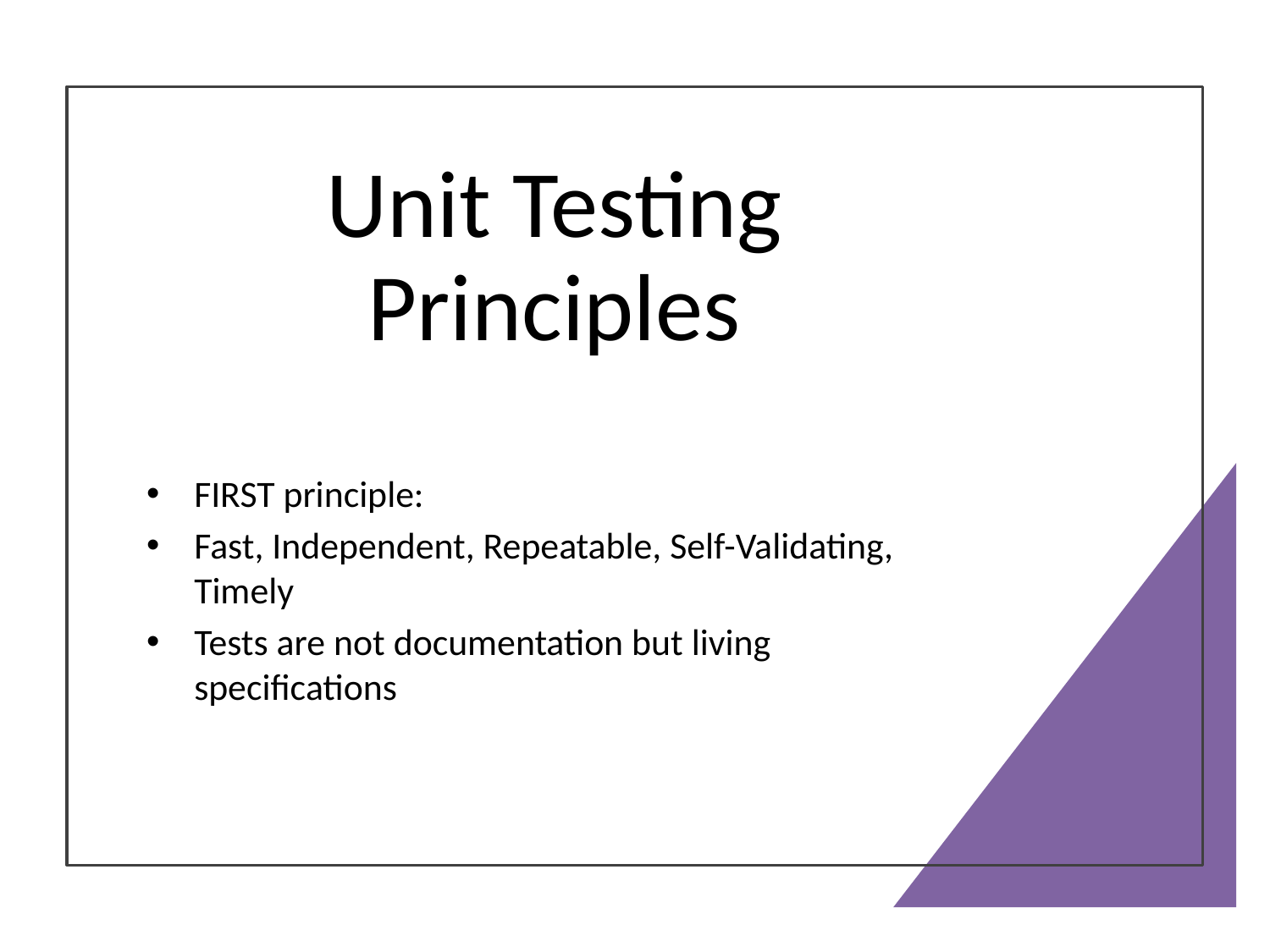

# Unit Testing Principles

FIRST principle:
Fast, Independent, Repeatable, Self-Validating, Timely
Tests are not documentation but living specifications